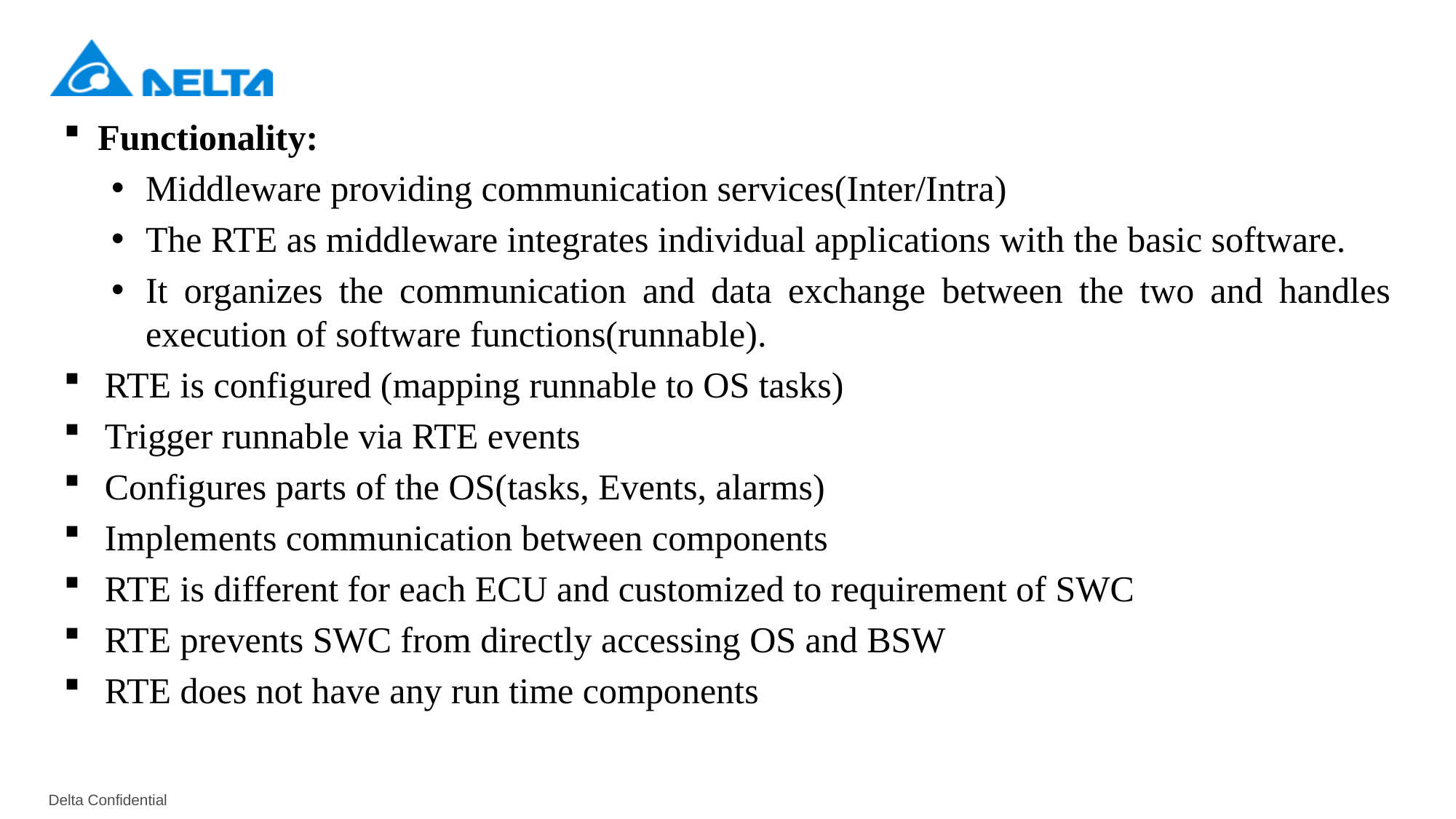

Functionality:
Middleware providing communication services(Inter/Intra)
The RTE as middleware integrates individual applications with the basic software.
It organizes the communication and data exchange between the two and handles execution of software functions(runnable).
RTE is configured (mapping runnable to OS tasks)
Trigger runnable via RTE events
Configures parts of the OS(tasks, Events, alarms)
Implements communication between components
RTE is different for each ECU and customized to requirement of SWC
RTE prevents SWC from directly accessing OS and BSW
RTE does not have any run time components